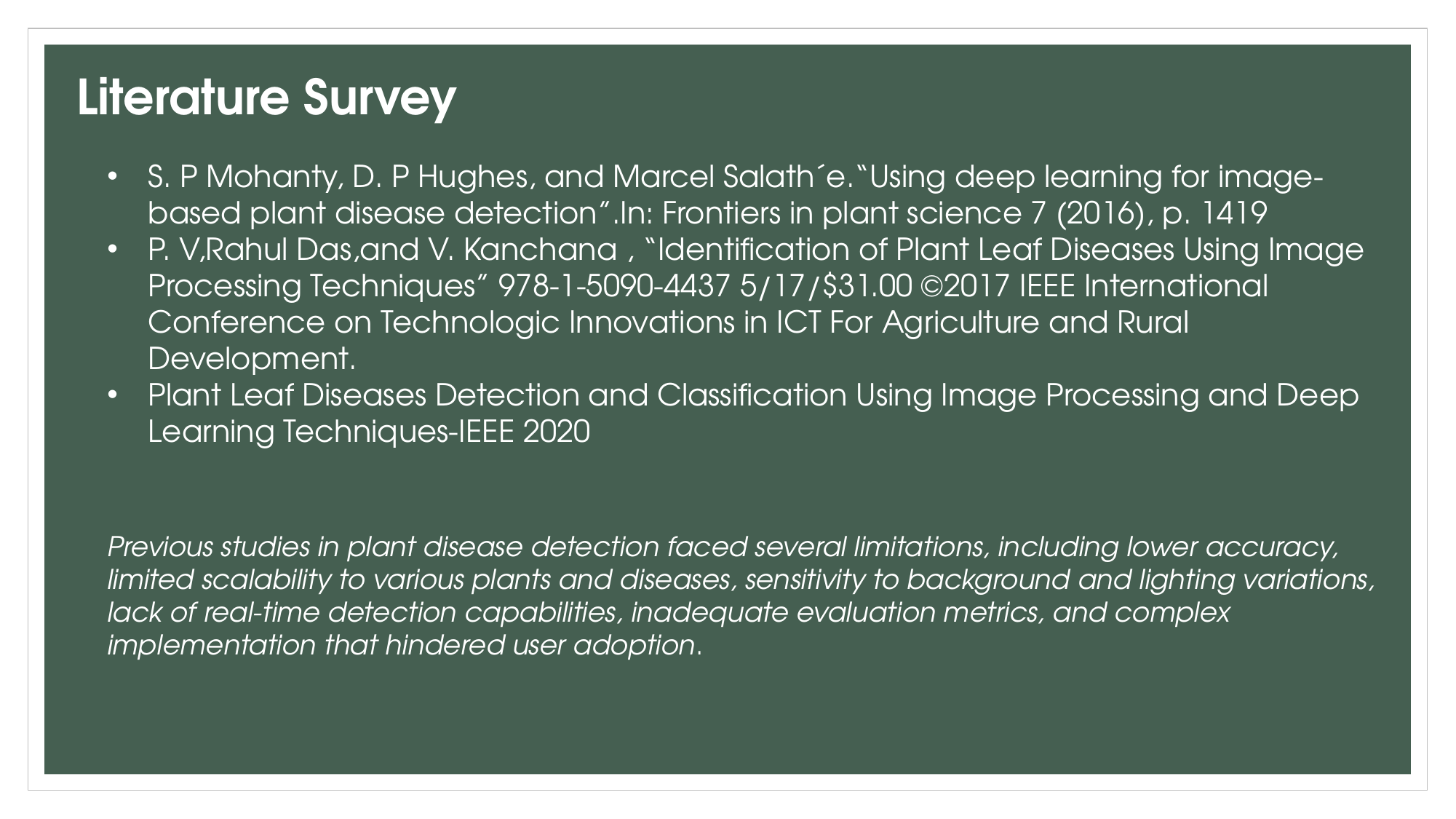

Literature Survey
S. P Mohanty, D. P Hughes, and Marcel Salath´e.“Using deep learning for image-based plant disease detection”.In: Frontiers in plant science 7 (2016), p. 1419
P. V,Rahul Das,and V. Kanchana , “Identification of Plant Leaf Diseases Using Image Processing Techniques” 978-1-5090-4437 5/17/$31.00 ©2017 IEEE International Conference on Technologic Innovations in ICT For Agriculture and Rural Development.
Plant Leaf Diseases Detection and Classification Using Image Processing and Deep Learning Techniques-IEEE 2020

Previous studies in plant disease detection faced several limitations, including lower accuracy, limited scalability to various plants and diseases, sensitivity to background and lighting variations, lack of real-time detection capabilities, inadequate evaluation metrics, and complex implementation that hindered user adoption.